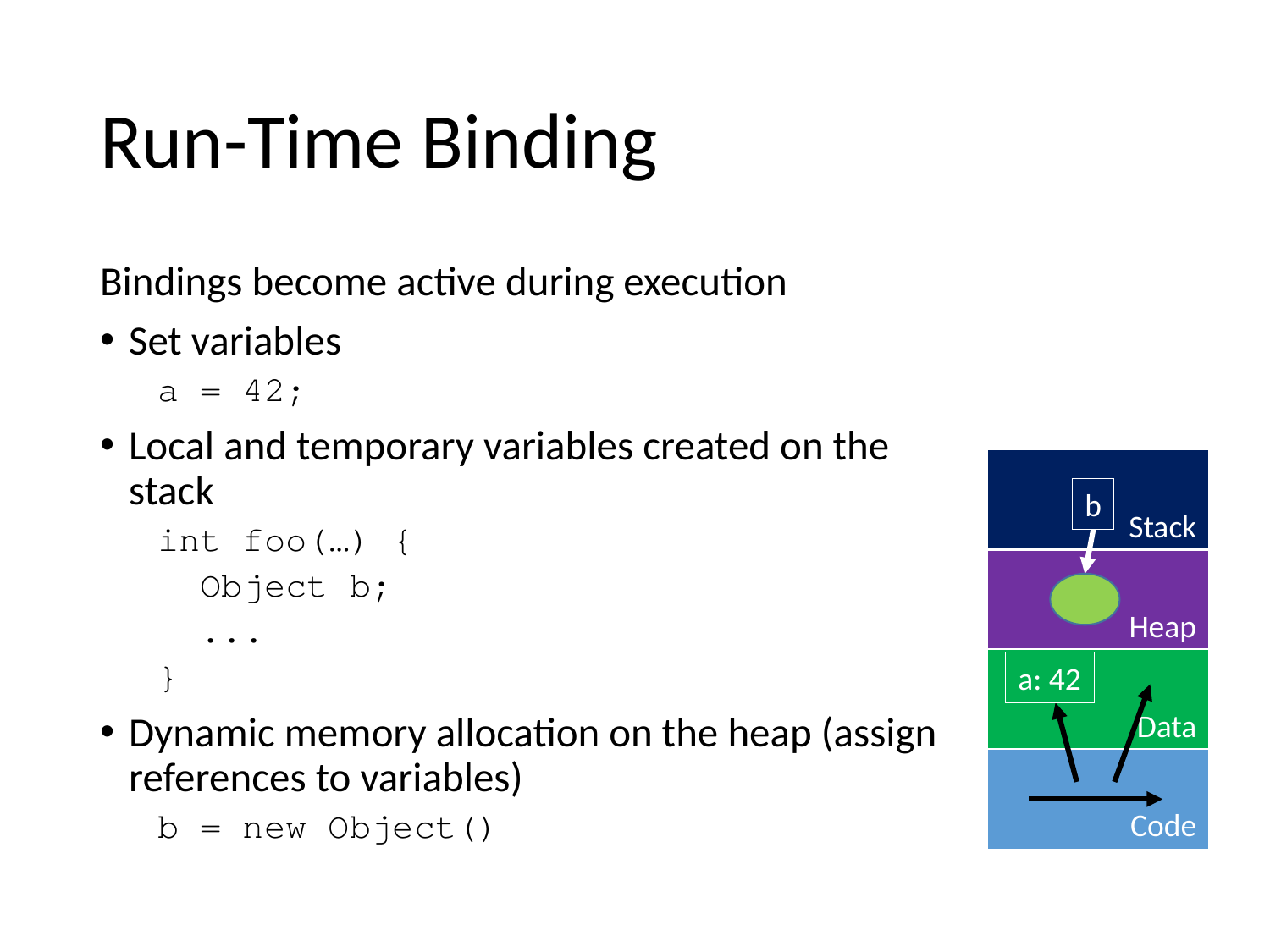

# Run-Time Binding
Bindings become active during execution
Set variables
a = 42;
Local and temporary variables created on the stack
int foo(…) {
  Object b;
  ...
}
Dynamic memory allocation on the heap (assign references to variables)
b = new Object()

Stack
b
Heap

Data
a: 42
Code